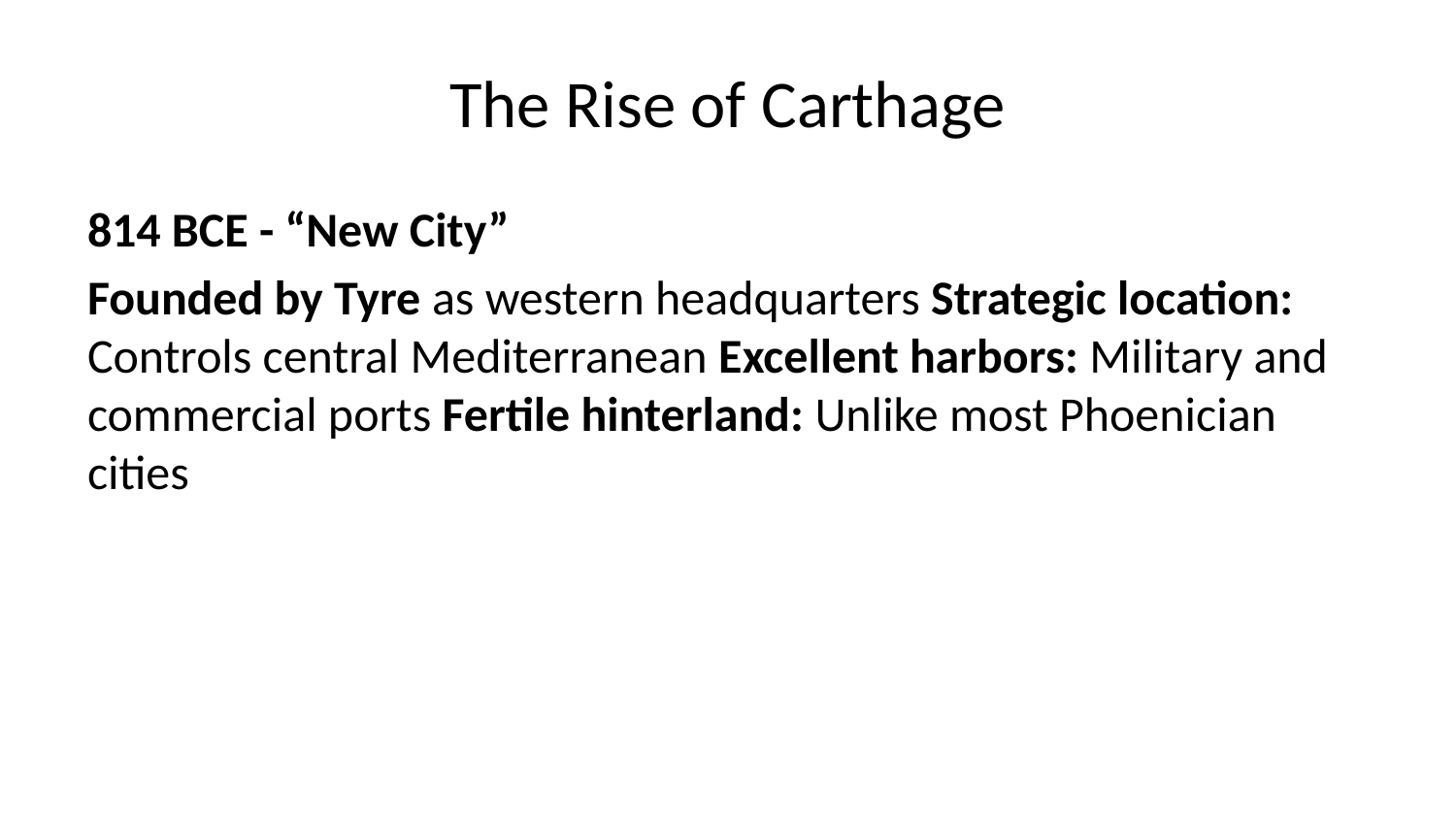

# The Rise of Carthage
814 BCE - “New City”
Founded by Tyre as western headquarters Strategic location: Controls central Mediterranean Excellent harbors: Military and commercial ports Fertile hinterland: Unlike most Phoenician cities